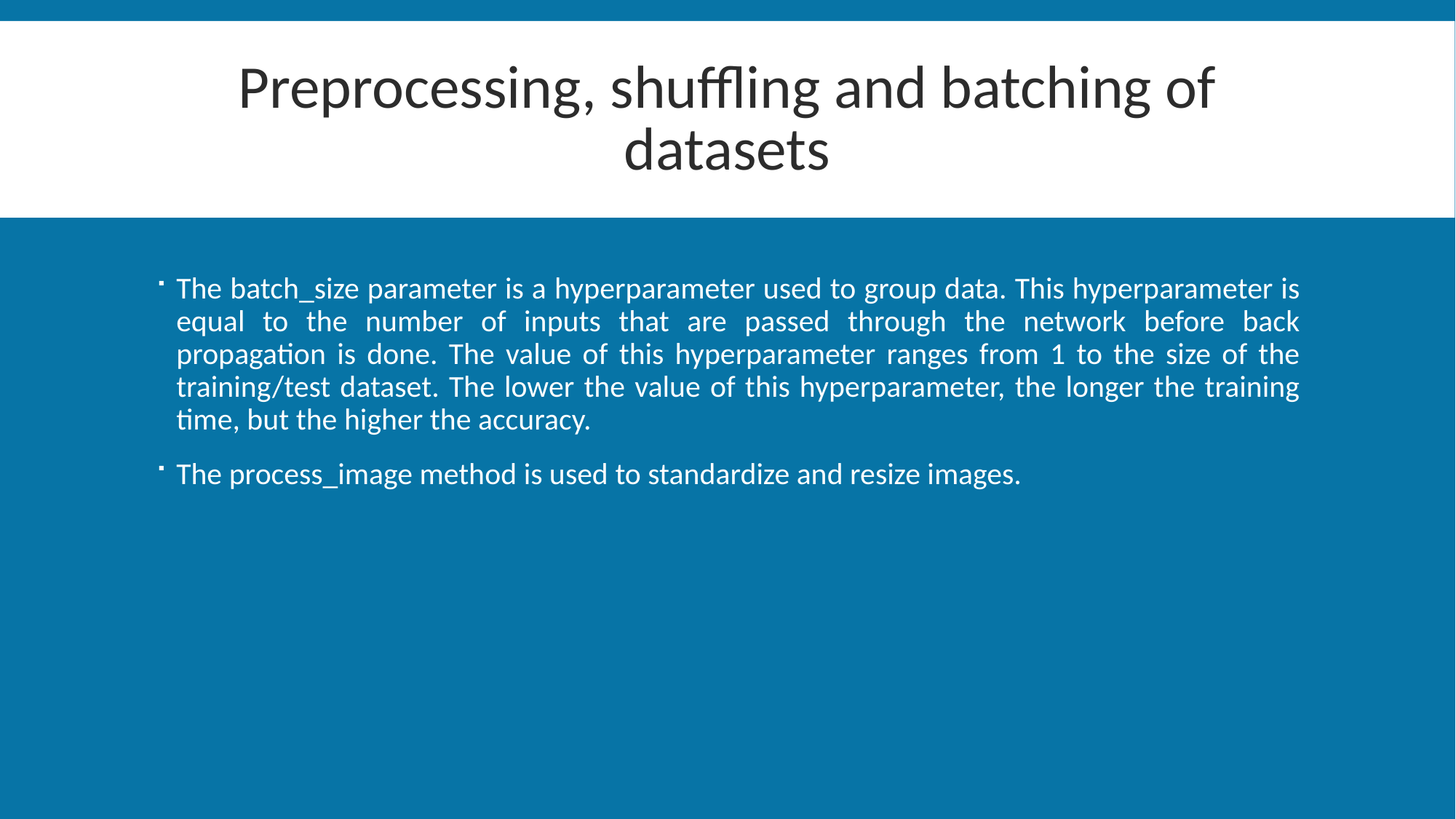

# Preprocessing, shuffling and batching of datasets
The batch_size parameter is a hyperparameter used to group data. This hyperparameter is equal to the number of inputs that are passed through the network before back propagation is done. The value of this hyperparameter ranges from 1 to the size of the training/test dataset. The lower the value of this hyperparameter, the longer the training time, but the higher the accuracy.
The process_image method is used to standardize and resize images.